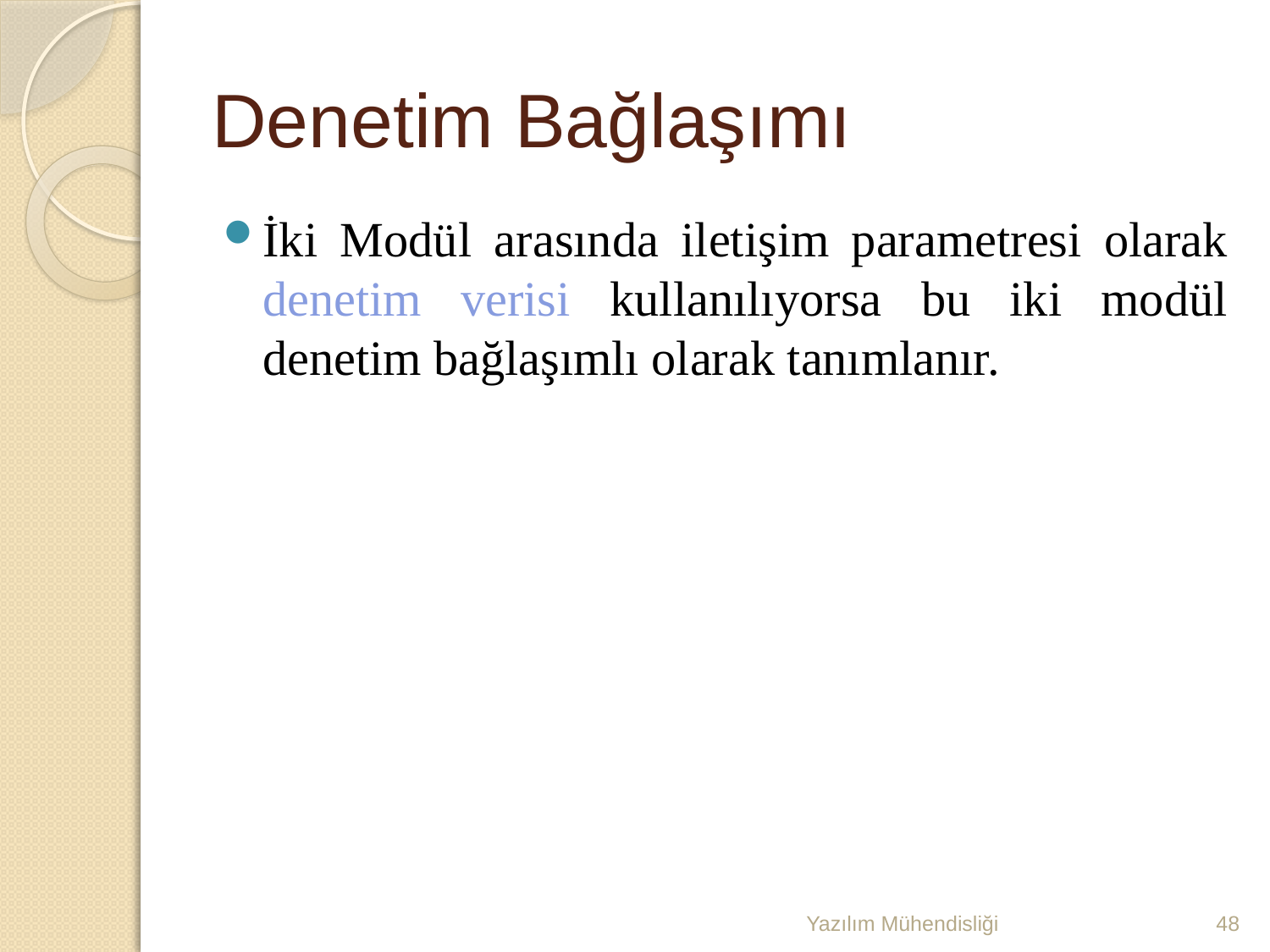

# Denetim Bağlaşımı
İki Modül arasında iletişim parametresi olarak denetim verisi kullanılıyorsa bu iki modül denetim bağlaşımlı olarak tanımlanır.
Yazılım Mühendisliği
48